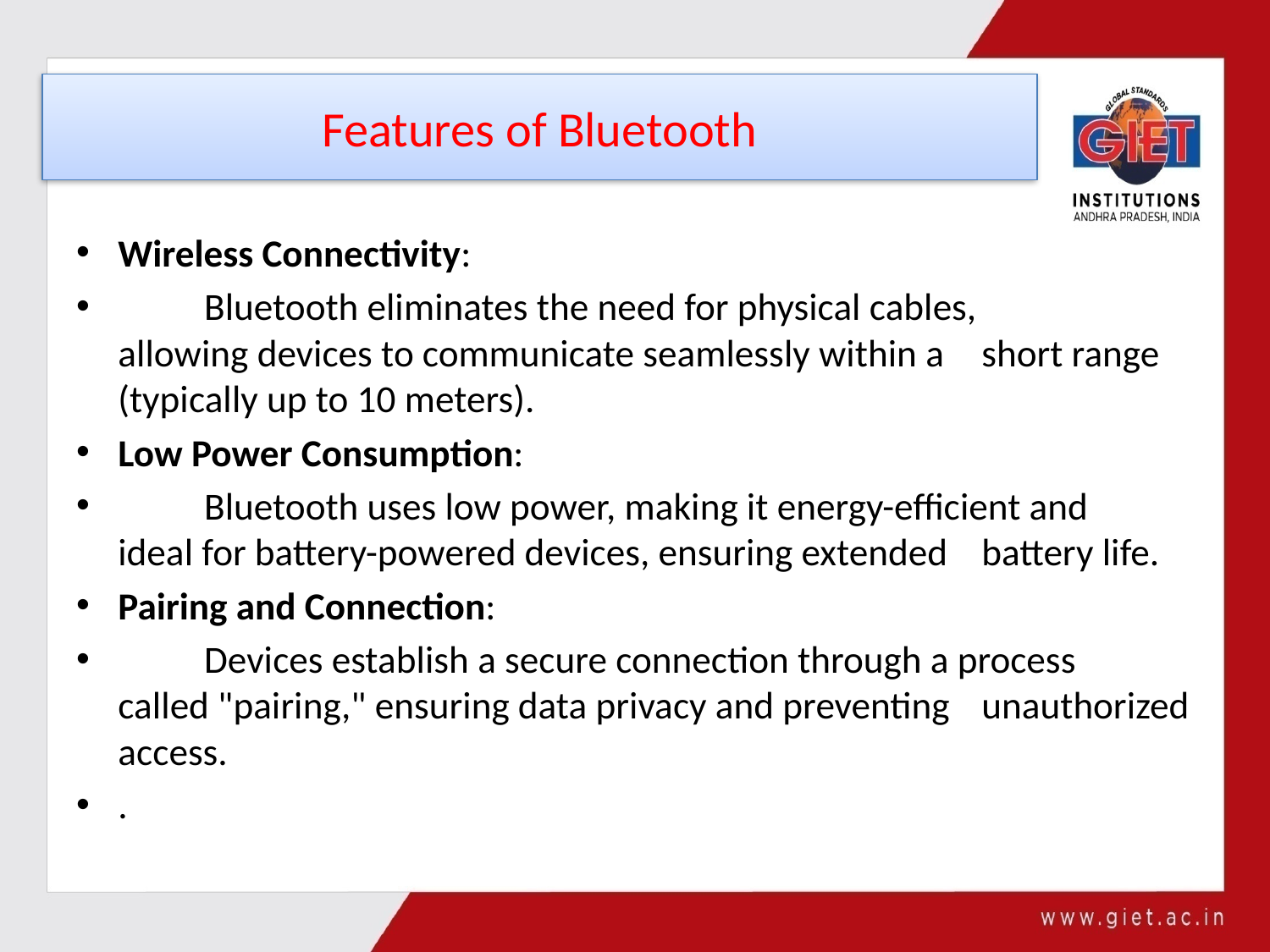

# Features of Bluetooth
Wireless Connectivity:
	Bluetooth eliminates the need for physical cables, 	allowing devices to communicate seamlessly within a 	short range (typically up to 10 meters).
Low Power Consumption:
	Bluetooth uses low power, making it energy-efficient and 	ideal for battery-powered devices, ensuring extended 	battery life.
Pairing and Connection:
	Devices establish a secure connection through a process 	called "pairing," ensuring data privacy and preventing 	unauthorized access.
.